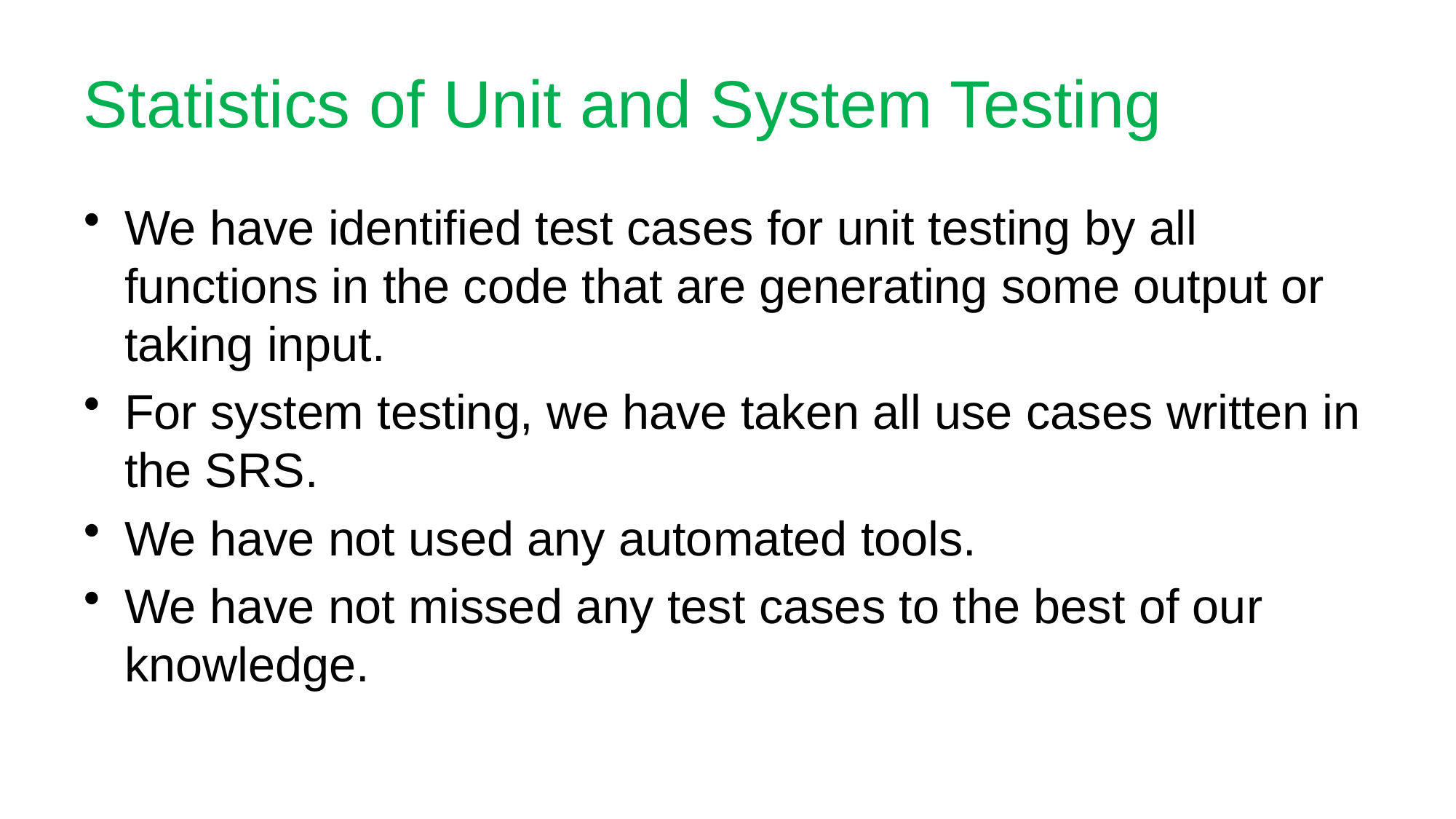

# Statistics of Unit and System Testing
We have identified test cases for unit testing by all functions in the code that are generating some output or taking input.
For system testing, we have taken all use cases written in the SRS.
We have not used any automated tools.
We have not missed any test cases to the best of our knowledge.